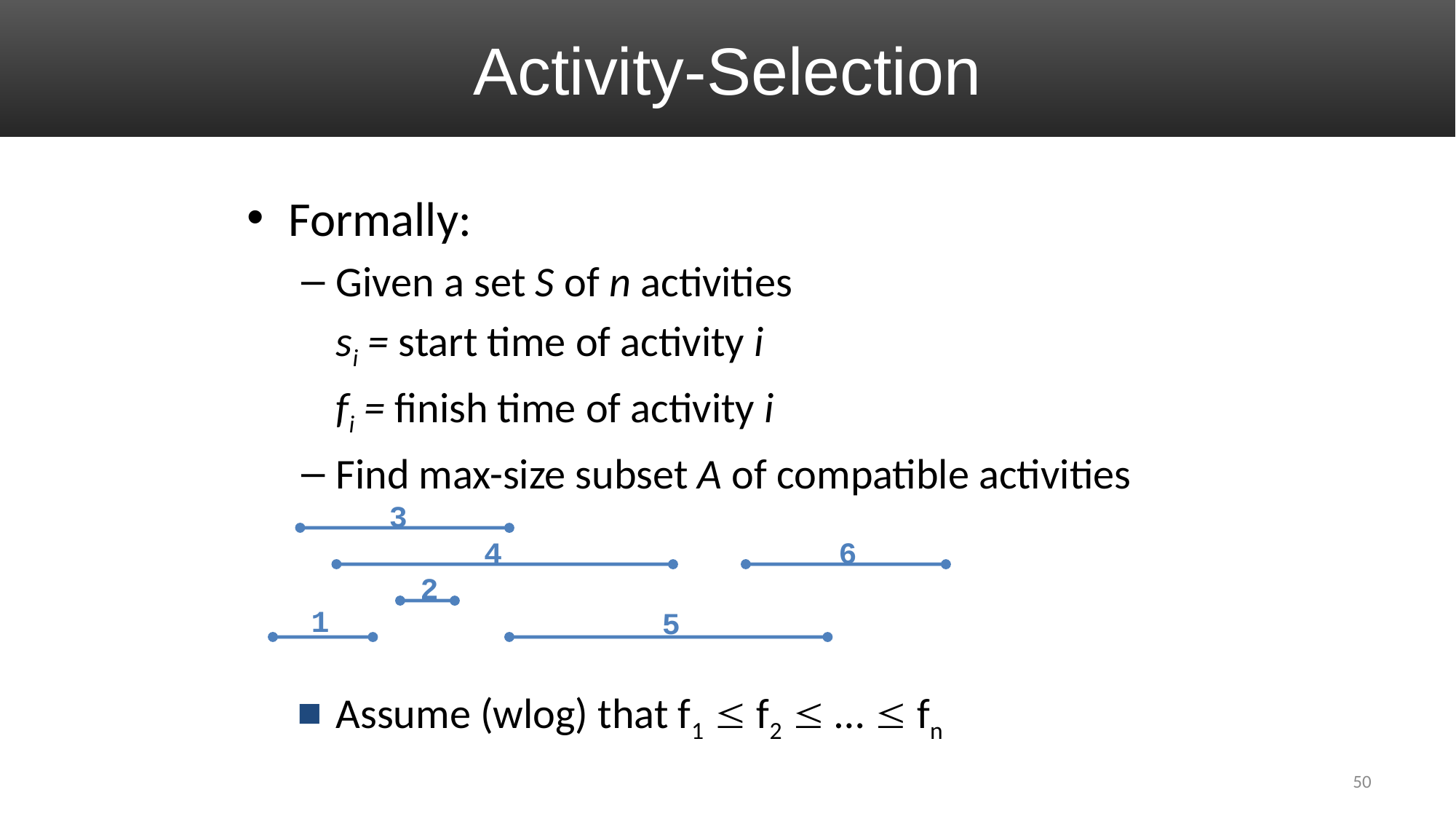

# Activity-Selection
Formally:
Given a set S of n activities
	si = start time of activity i
	fi = finish time of activity i
Find max-size subset A of compatible activities

3
4
6
2
1
5

Assume (wlog) that f1 ≤ f2 ≤ … ≤ fn
50